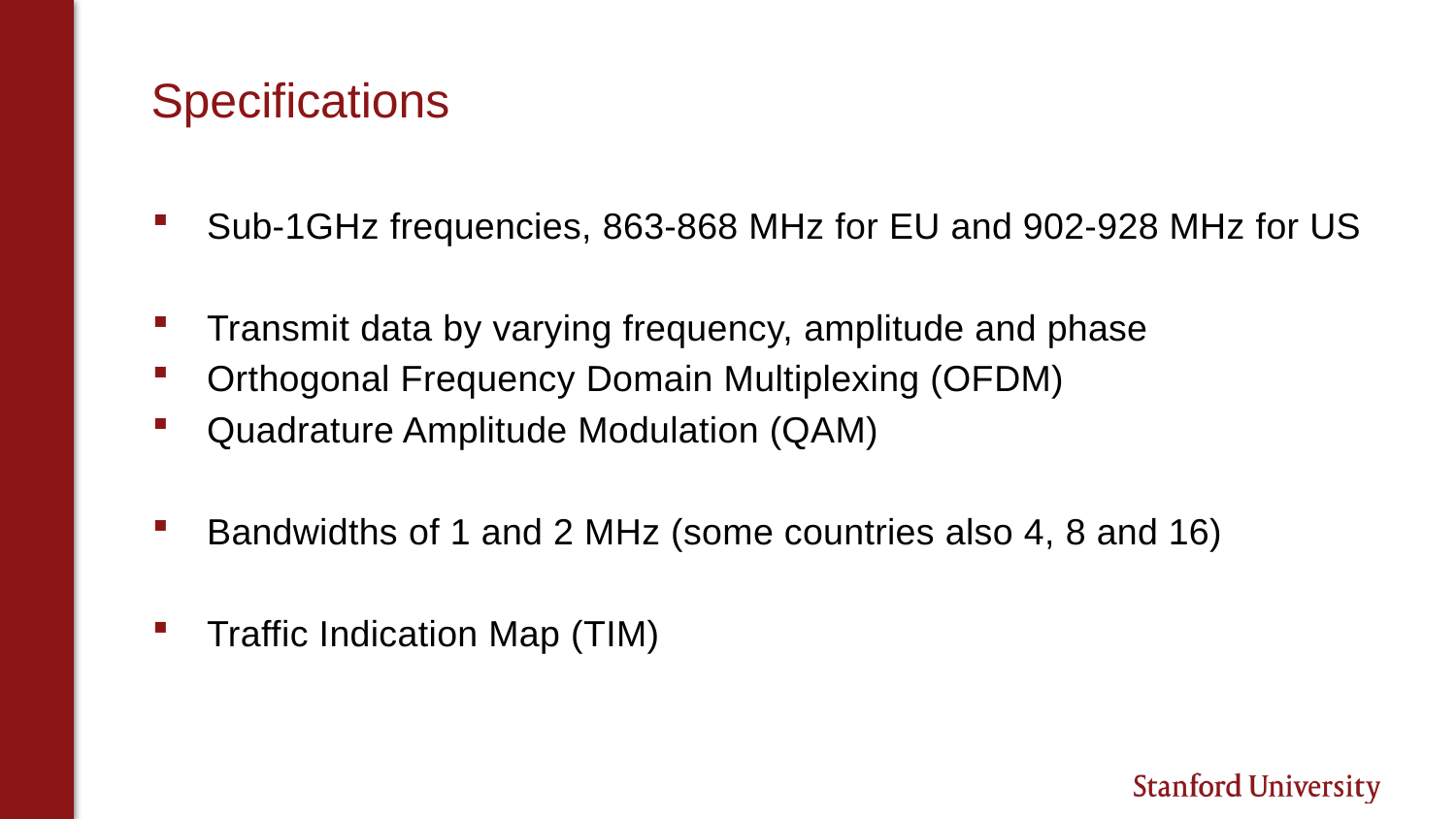

# Specifications

Sub-1GHz frequencies, 863-868 MHz for EU and 902-928 MHz for US

Transmit data by varying frequency, amplitude and phase
Orthogonal Frequency Domain Multiplexing (OFDM)
Quadrature Amplitude Modulation (QAM)

Bandwidths of 1 and 2 MHz (some countries also 4, 8 and 16)

Traffic Indication Map (TIM)